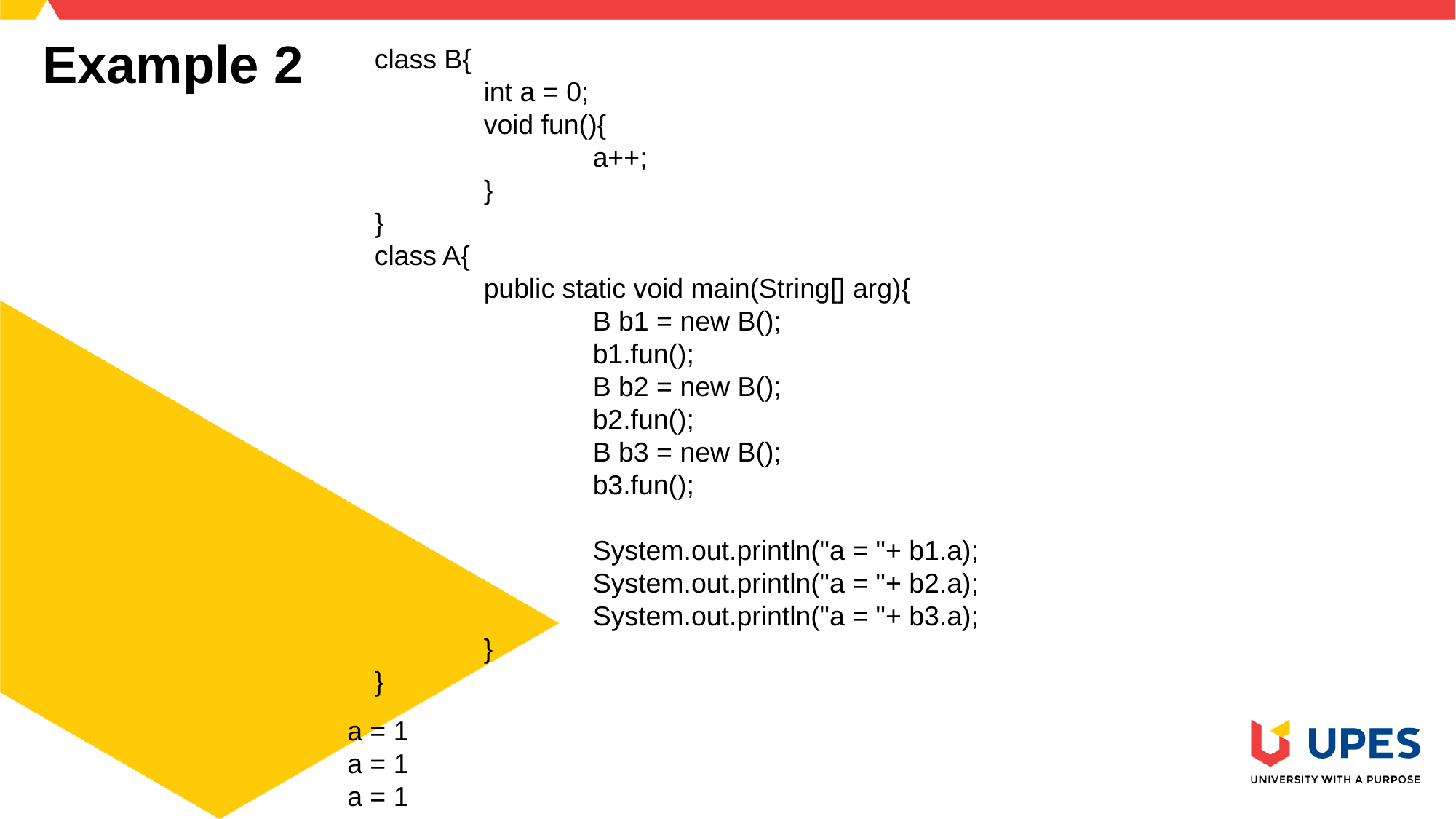

# Example 2
class B{
	int a = 0;
	void fun(){
		a++;
	}
}
class A{
	public static void main(String[] arg){
		B b1 = new B();
		b1.fun();
		B b2 = new B();
		b2.fun();
		B b3 = new B();
		b3.fun();

		System.out.println("a = "+ b1.a);
		System.out.println("a = "+ b2.a);
		System.out.println("a = "+ b3.a);
	}
}

a = 1
a = 1
a = 1